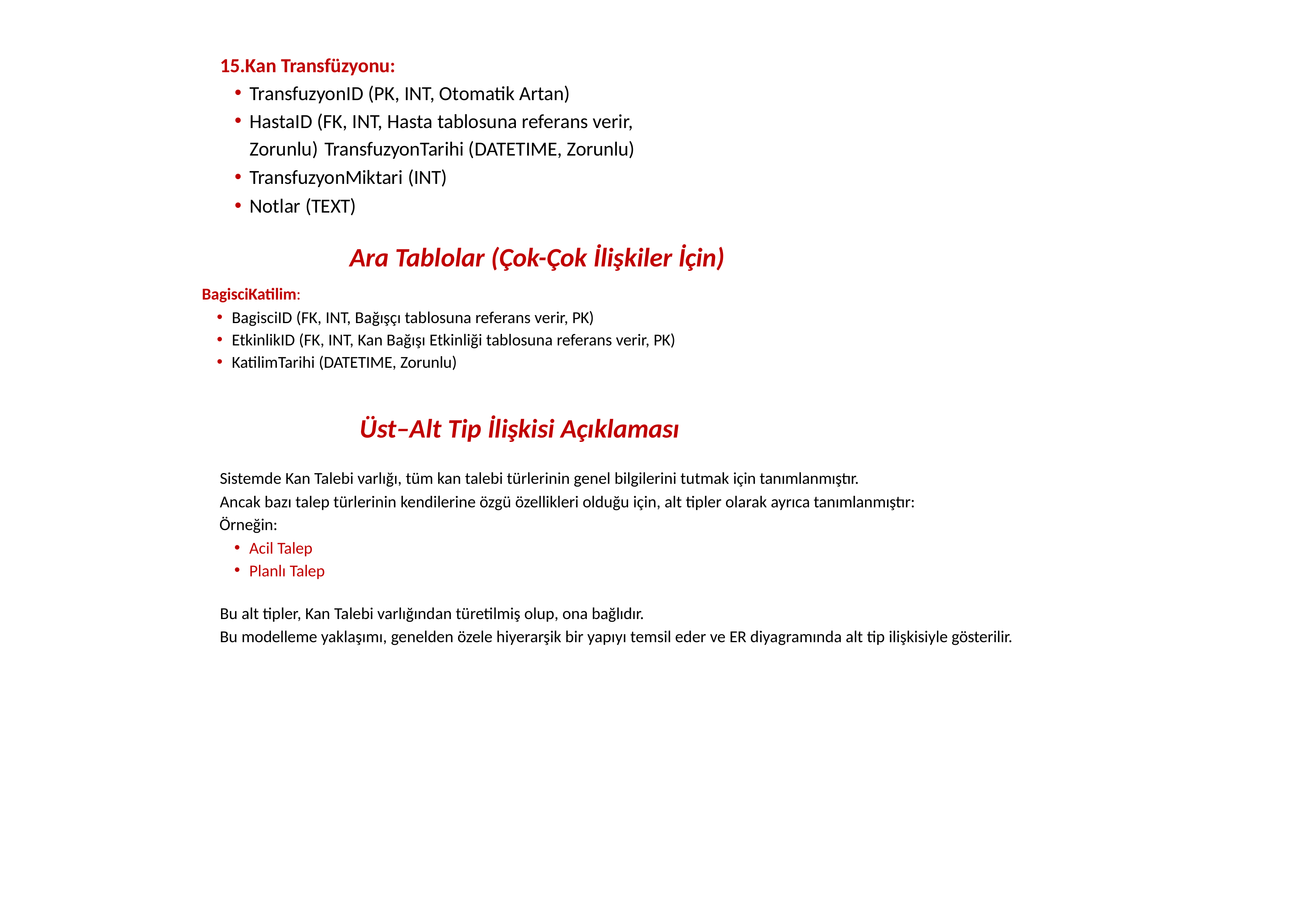

Kan Transfüzyonu:
TransfuzyonID (PK, INT, Otomatik Artan)
HastaID (FK, INT, Hasta tablosuna referans verir, Zorunlu) TransfuzyonTarihi (DATETIME, Zorunlu)
TransfuzyonMiktari (INT)
Notlar (TEXT)
Ara Tablolar (Çok-Çok İlişkiler İçin)
BagisciKatilim:
BagisciID (FK, INT, Bağışçı tablosuna referans verir, PK)
EtkinlikID (FK, INT, Kan Bağışı Etkinliği tablosuna referans verir, PK)
KatilimTarihi (DATETIME, Zorunlu)
Üst–Alt Tip İlişkisi Açıklaması

Sistemde Kan Talebi varlığı, tüm kan talebi türlerinin genel bilgilerini tutmak için tanımlanmıştır.
Ancak bazı talep türlerinin kendilerine özgü özellikleri olduğu için, alt tipler olarak ayrıca tanımlanmıştır:
Örneğin:
Acil Talep
Planlı Talep

Bu alt tipler, Kan Talebi varlığından türetilmiş olup, ona bağlıdır.
Bu modelleme yaklaşımı, genelden özele hiyerarşik bir yapıyı temsil eder ve ER diyagramında alt tip ilişkisiyle gösterilir.